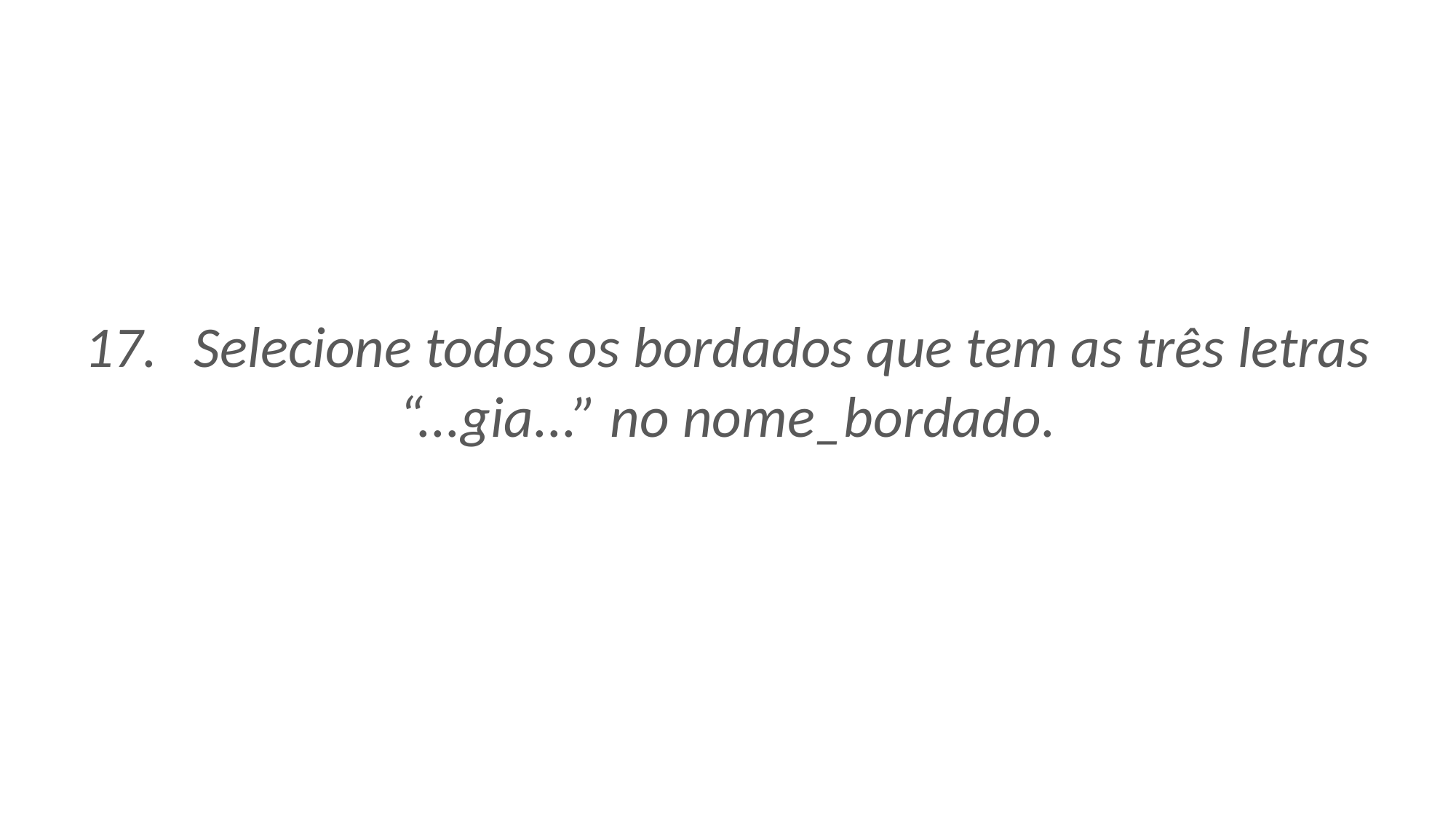

17.	Selecione todos os bordados que tem as três letras “...gia...” no nome_bordado.